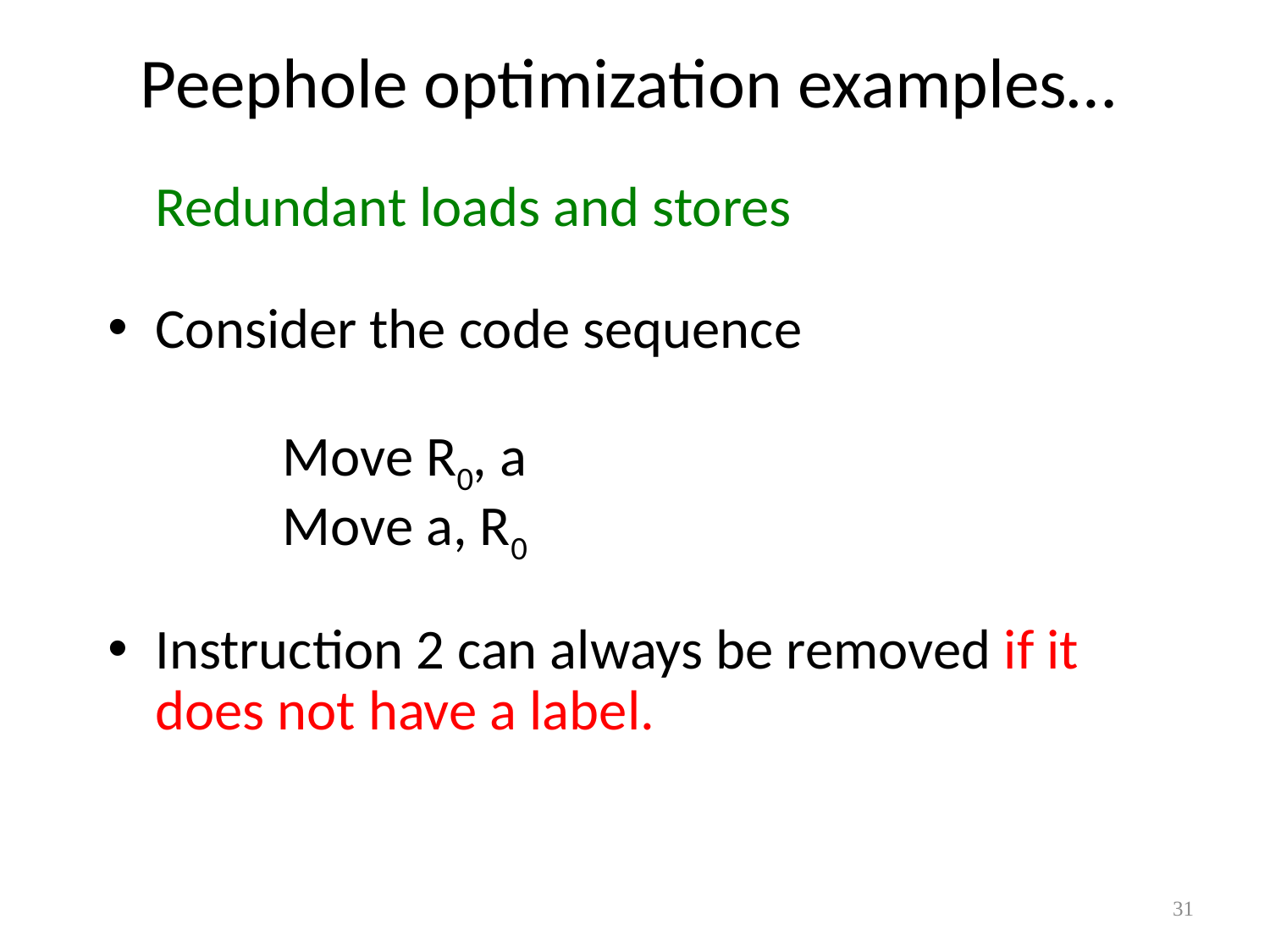

Peephole optimization examples…
	Redundant loads and stores

Consider the code sequence

		Move R0, a
		Move a, R0

Instruction 2 can always be removed if it does not have a label.
31